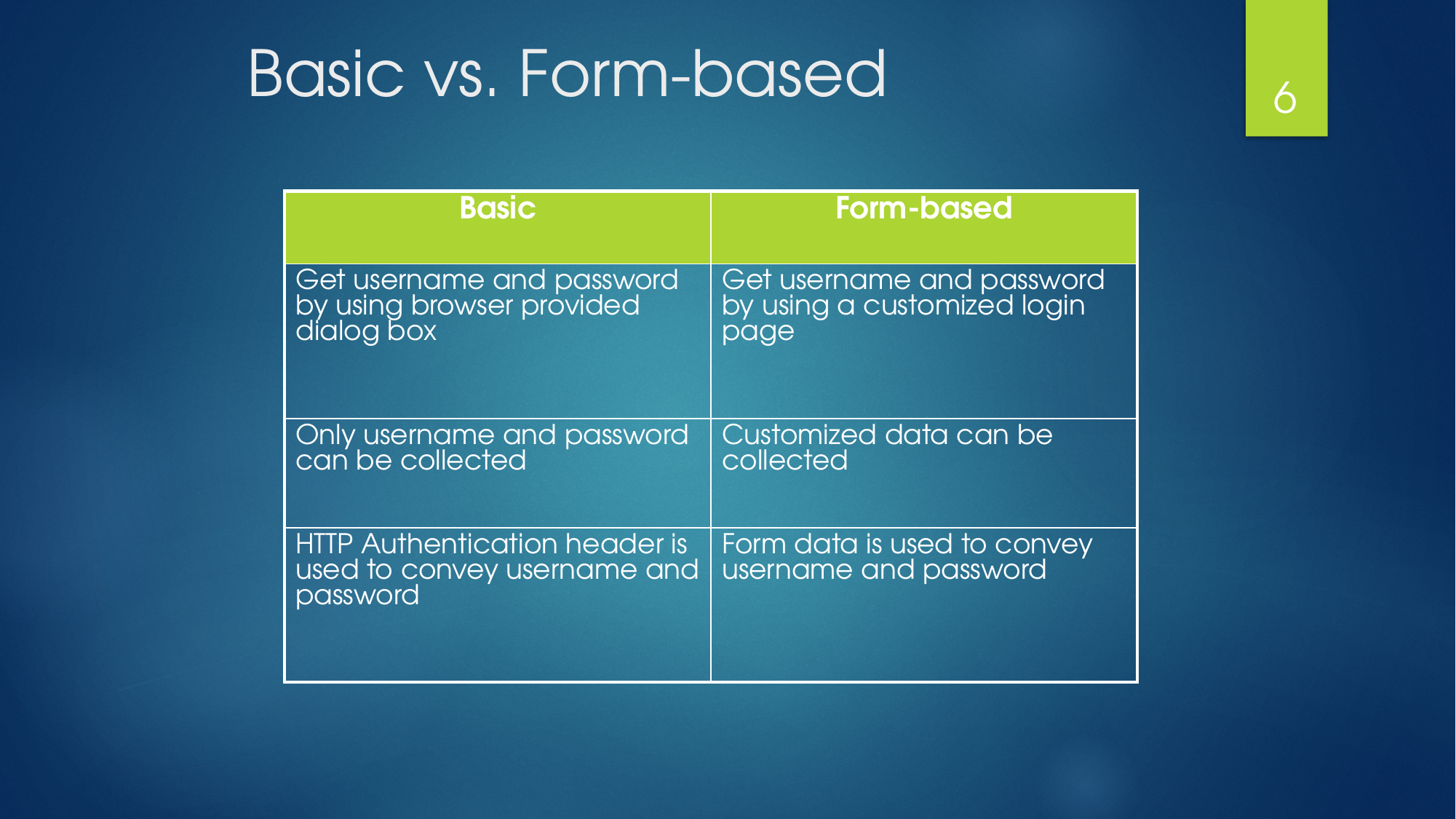

# Basic vs. Form-based
6
| Basic | Form-based |
| --- | --- |
| Get username and password by using browser provided dialog box | Get username and password by using a customized login page |
| Only username and password can be collected | Customized data can be collected |
| HTTP Authentication header is used to convey username and password | Form data is used to convey username and password |